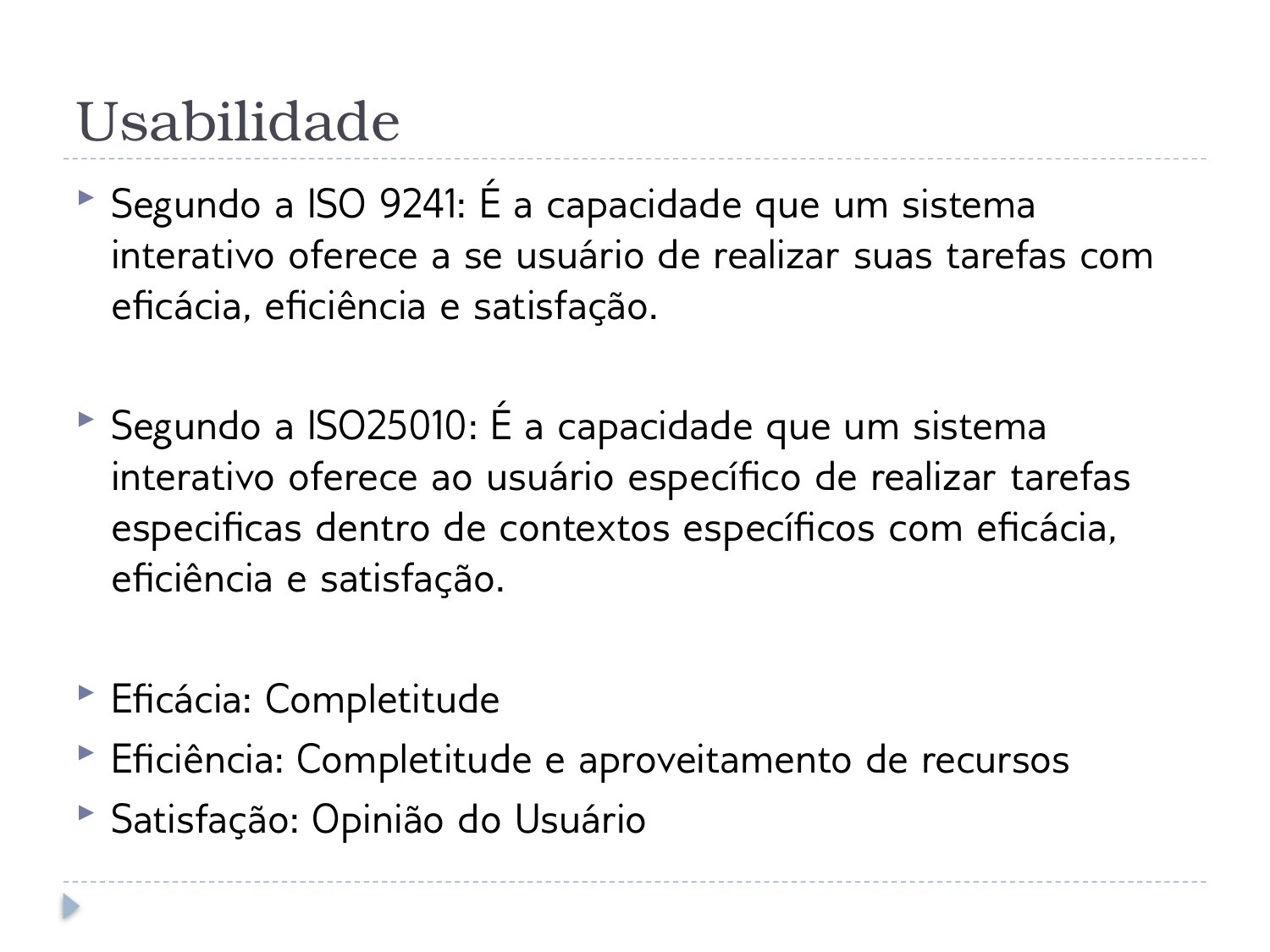

# Usabilidade
Segundo a ISO 9241: É a capacidade que um sistema interativo oferece a se usuário de realizar suas tarefas com eficácia, eficiência e satisfação.

Segundo a ISO25010: É a capacidade que um sistema interativo oferece ao usuário específico de realizar tarefas especificas dentro de contextos específicos com eficácia, eficiência e satisfação.

Eficácia: Completitude
Eficiência: Completitude e aproveitamento de recursos
Satisfação: Opinião do Usuário